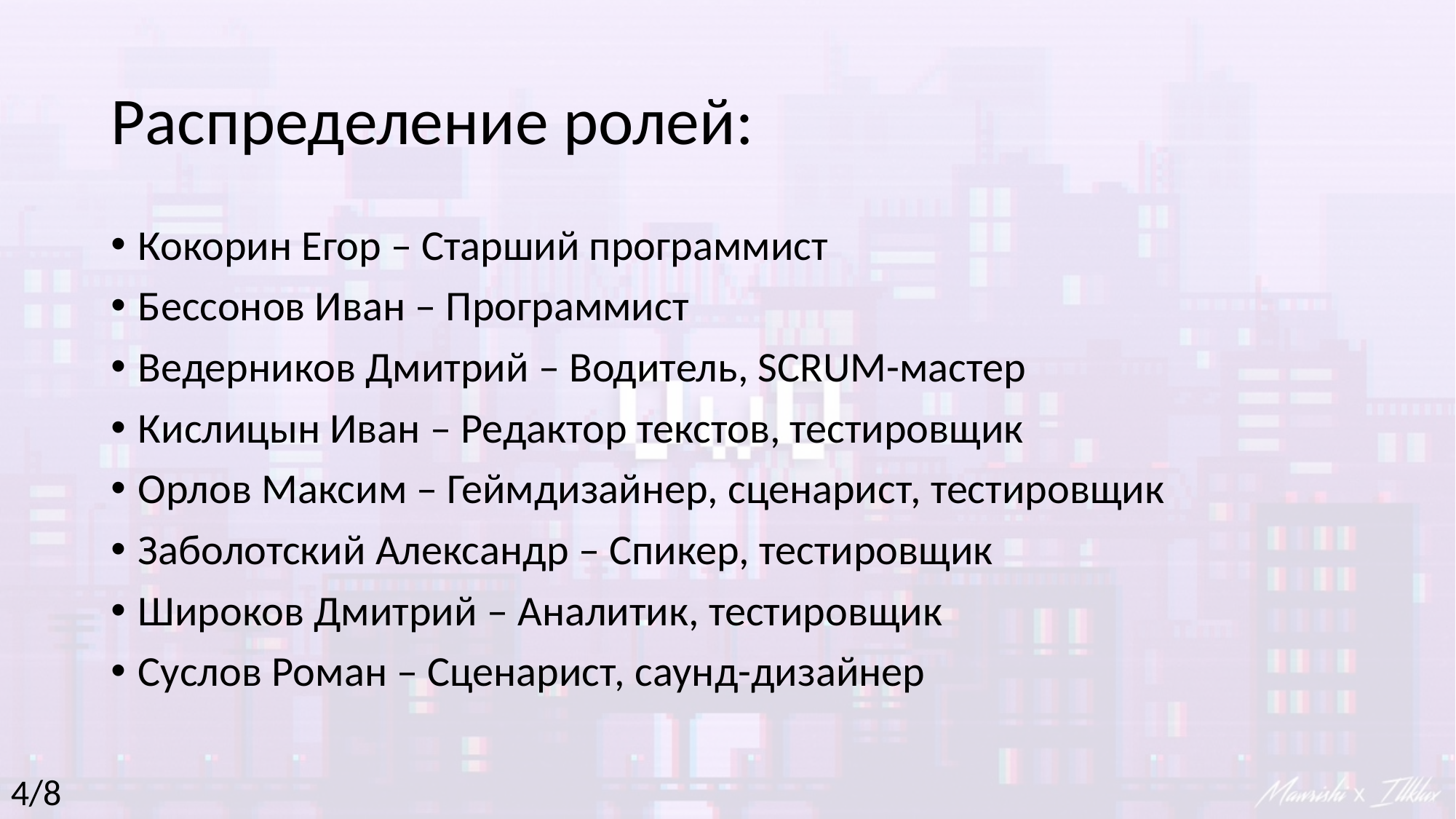

# Распределение ролей:
Кокорин Егор – Старший программист
Бессонов Иван – Программист
Ведерников Дмитрий – Водитель, SCRUM-мастер
Кислицын Иван – Редактор текстов, тестировщик
Орлов Максим – Геймдизайнер, сценарист, тестировщик
Заболотский Александр – Спикер, тестировщик
Широков Дмитрий – Аналитик, тестировщик
Суслов Роман – Сценарист, саунд-дизайнер

4/8